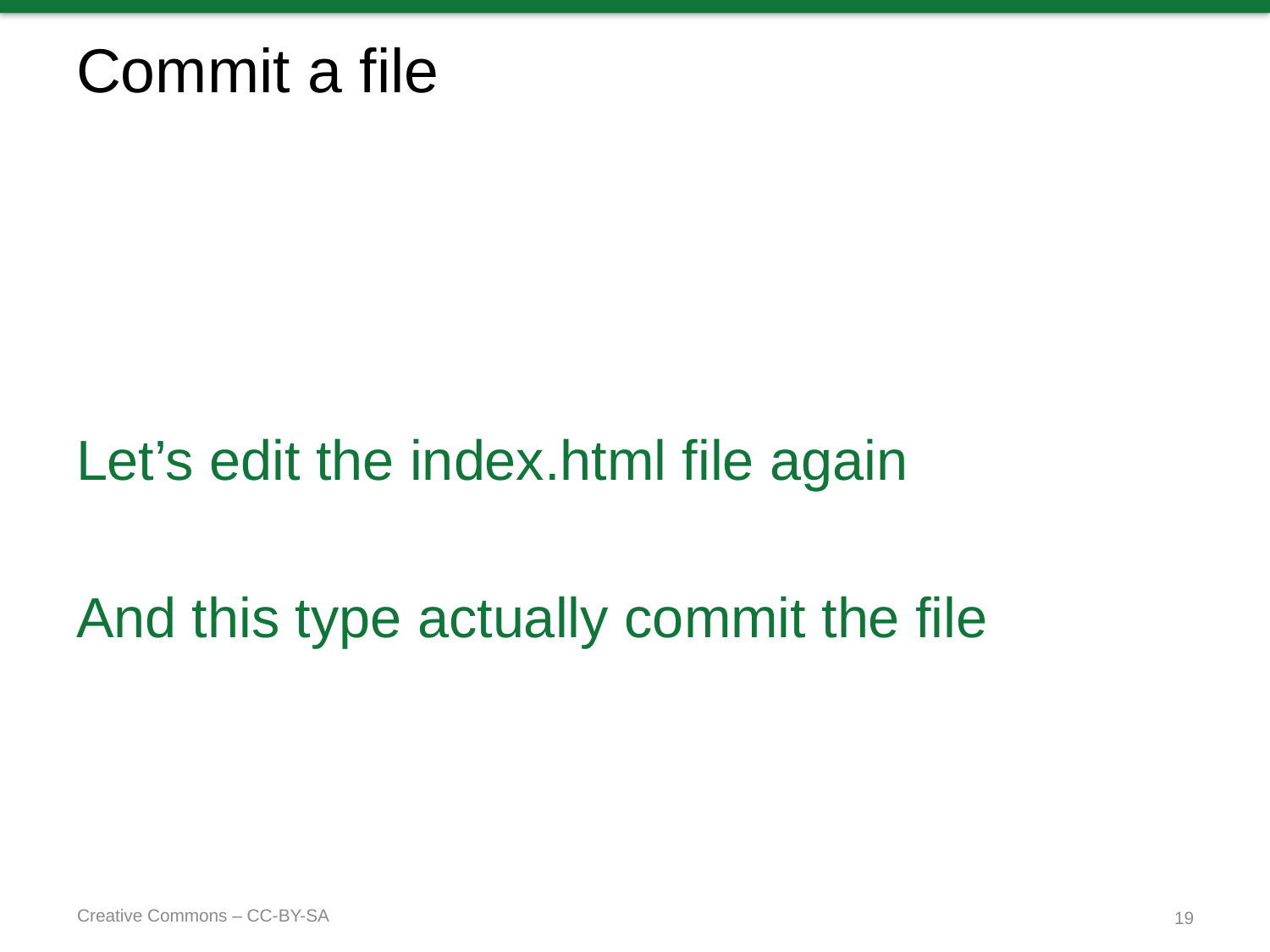

# Commit a file
Let’s edit the index.html file again

And this type actually commit the file
19